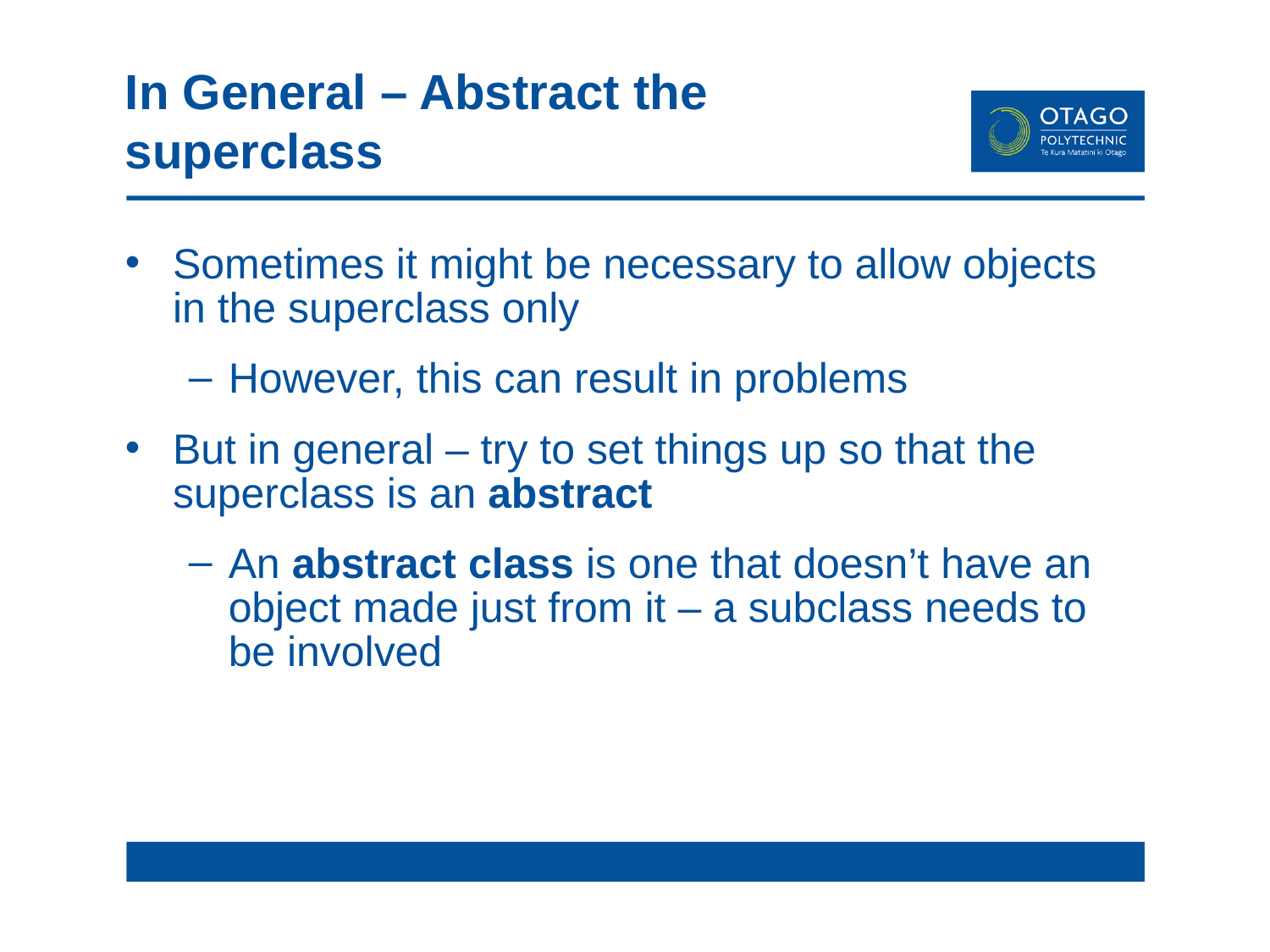

# In General – Abstract the superclass
Sometimes it might be necessary to allow objects in the superclass only
However, this can result in problems
But in general – try to set things up so that the superclass is an abstract
An abstract class is one that doesn’t have an object made just from it – a subclass needs to be involved